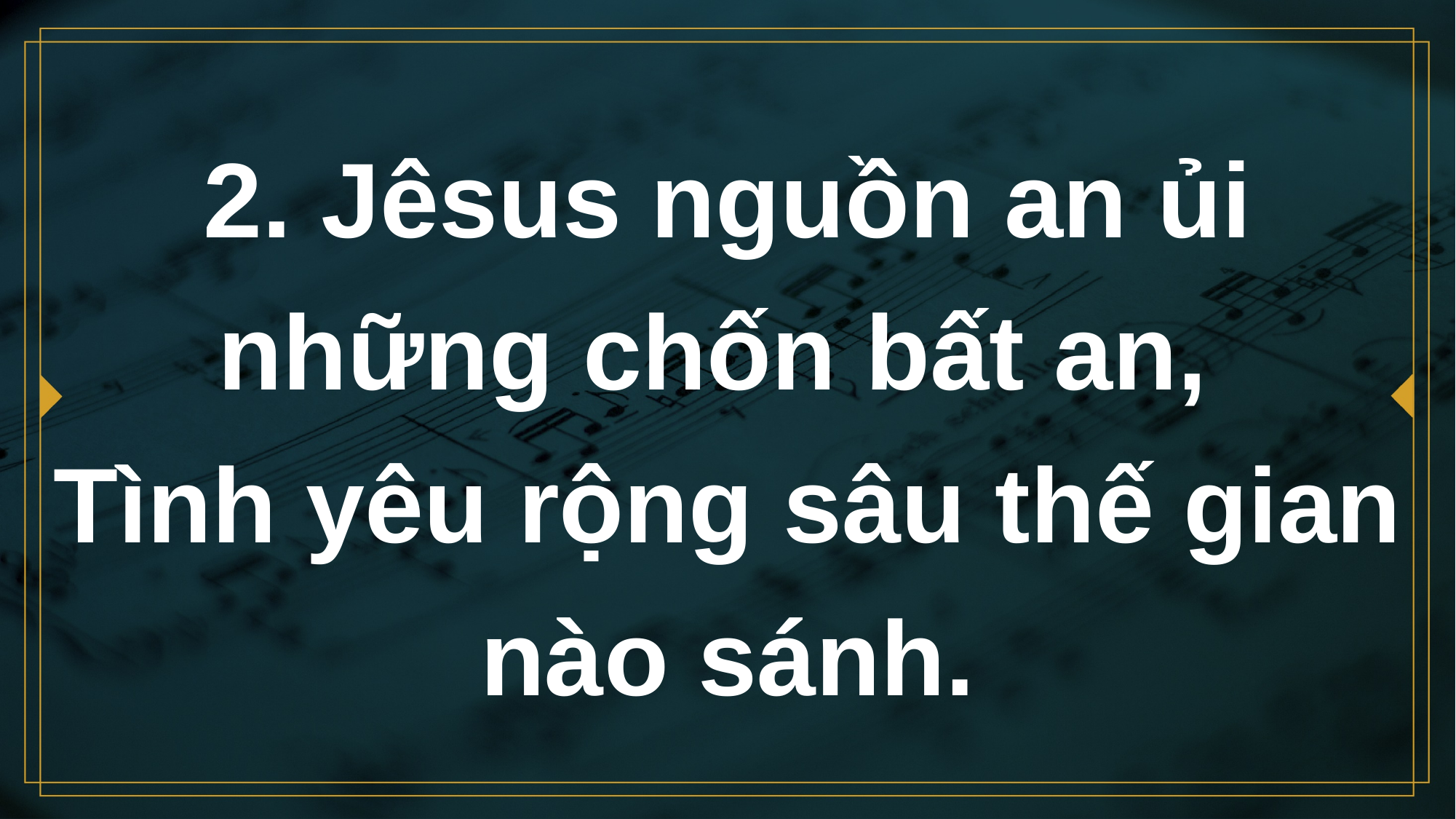

# 2. Jêsus nguồn an ủi những chốn bất an, Tình yêu rộng sâu thế gian nào sánh.